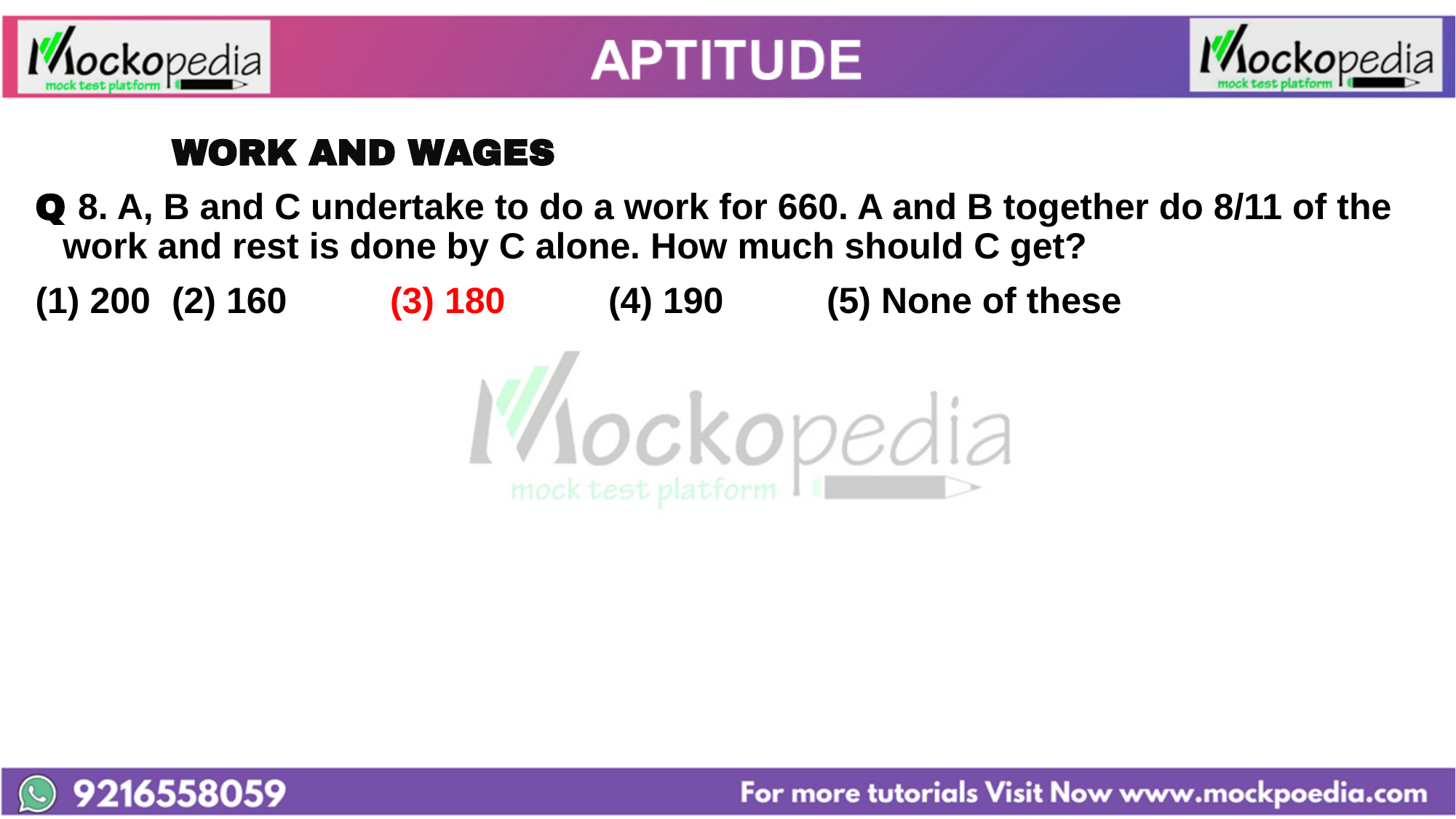

#
		WORK AND WAGES
Q 8. A, B and C undertake to do a work for 660. A and B together do 8/11 of the work and rest is done by C alone. How much should C get?
(1) 200 	(2) 160 	(3) 180 	(4) 190 	(5) None of these